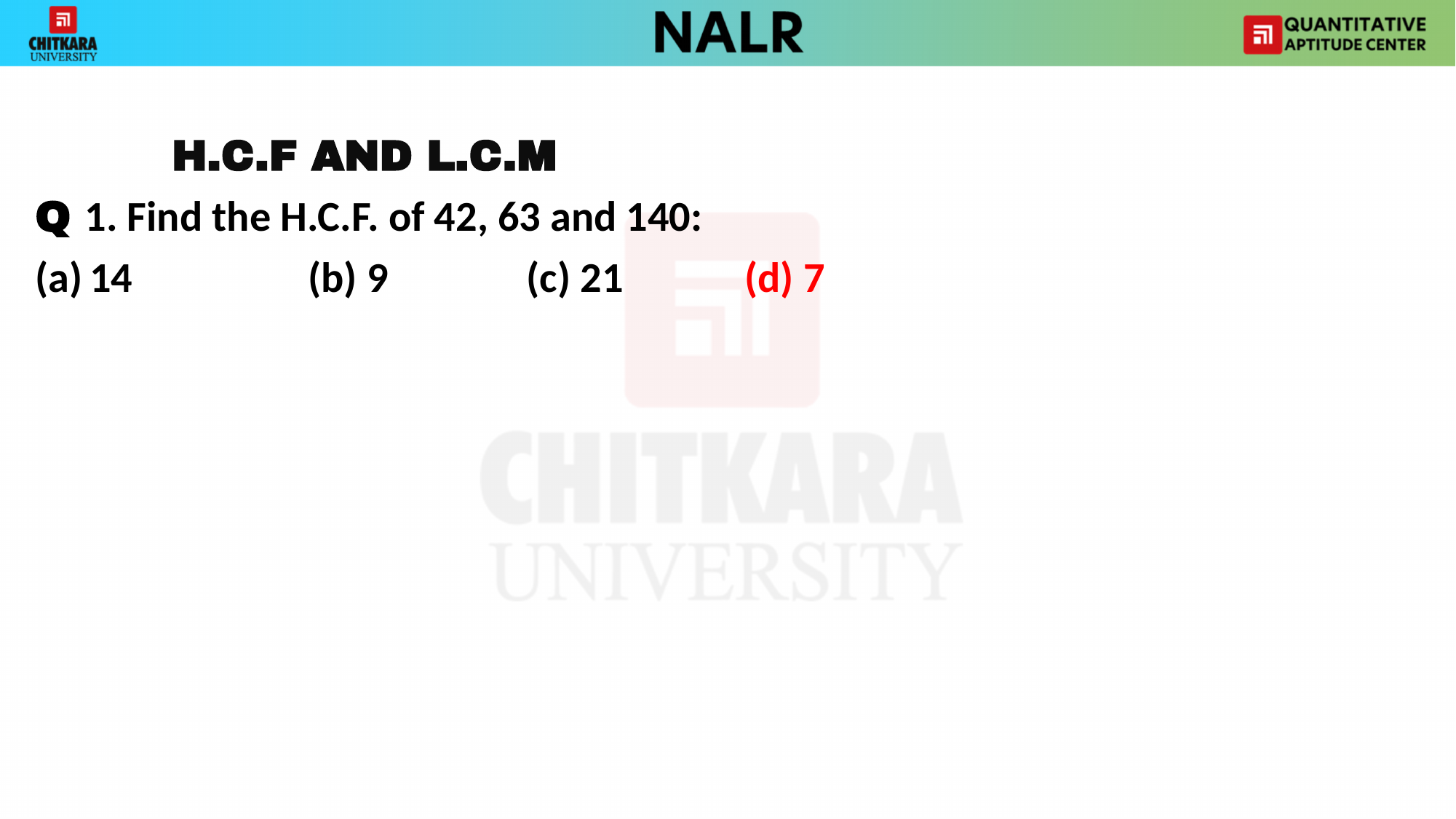

H.C.F AND L.C.M
Q 1. Find the H.C.F. of 42, 63 and 140:
14 		(b) 9 		(c) 21 		(d) 7